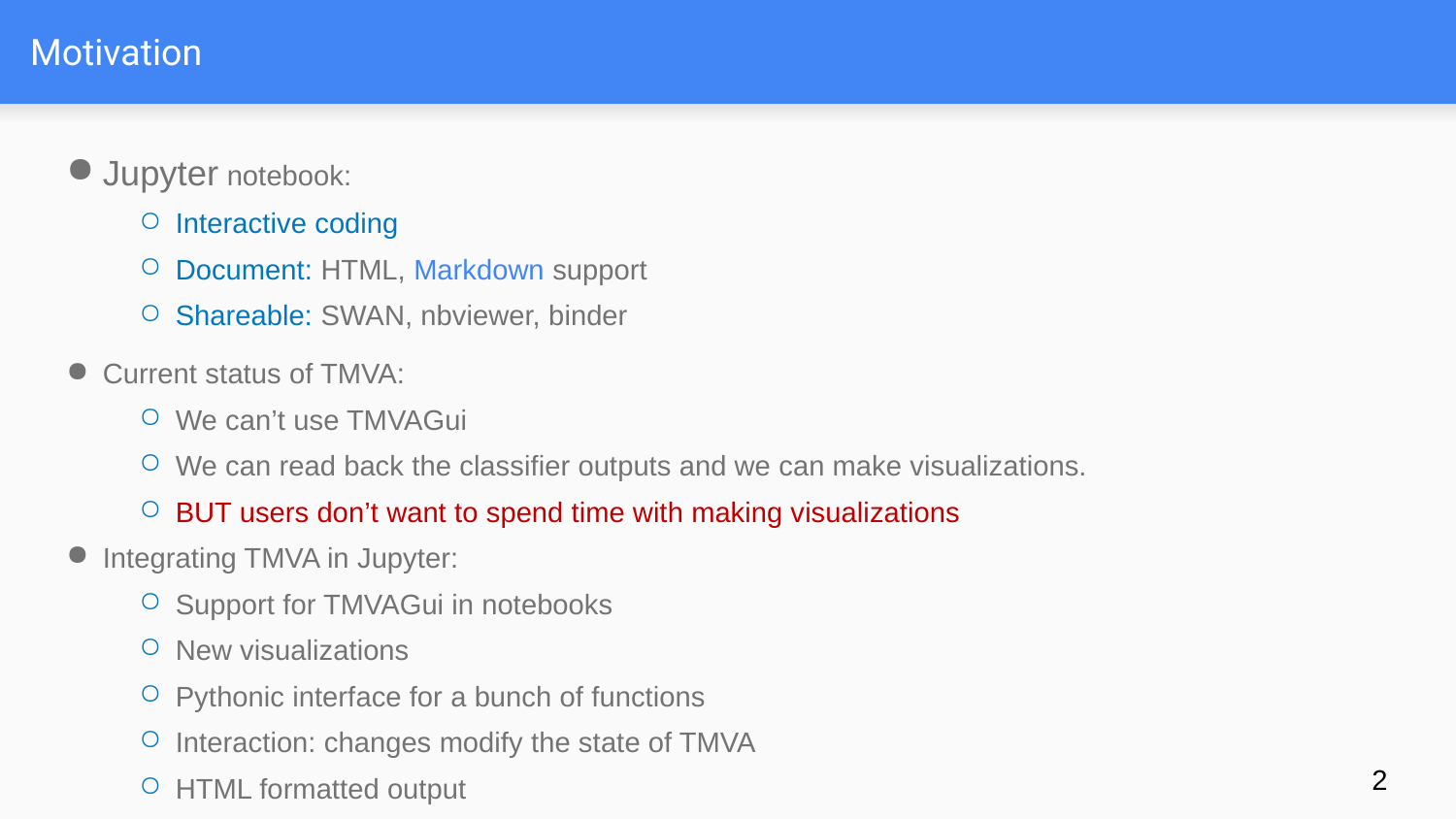

# Motivation
Jupyter notebook:
Interactive coding environment
Document: HTML, Markdown support
Shareable: SWAN, nbviewer, binder
Current status of TMVA:
We can’t use TMVAGui
We can read back the classifier outputs and we can make visualizations.
BUT users don’t want to spend time with making visualizations
Integrating TMVA in Jupyter:
Support for TMVAGui in notebooks
New visualizations
Pythonic interface for a bunch of functions
Interaction: changes modify the state of TMVA
HTML formatted output

2